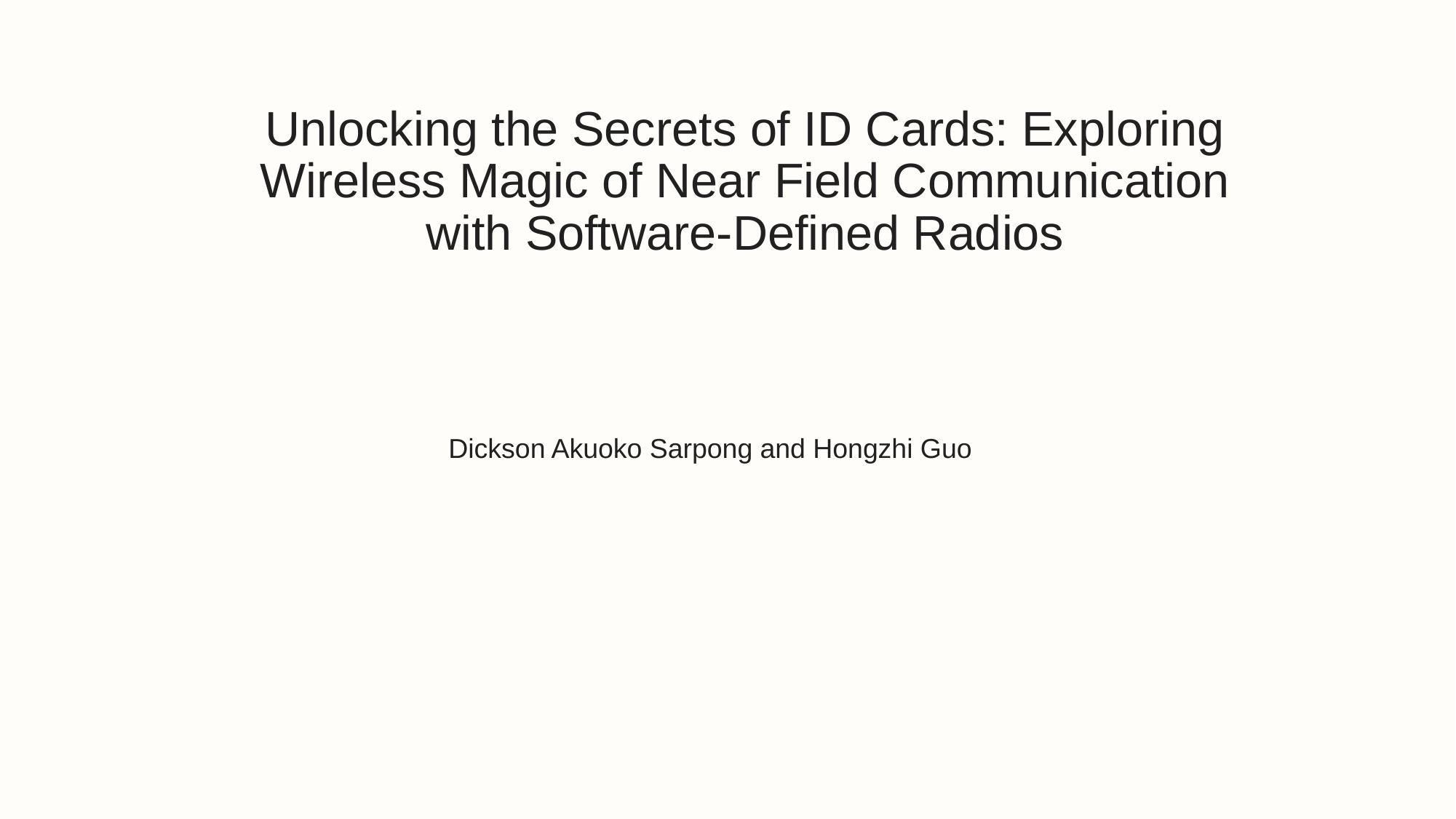

# Unlocking the Secrets of ID Cards: Exploring Wireless Magic of Near Field Communication with Software-Defined Radios
Dickson Akuoko Sarpong and Hongzhi Guo